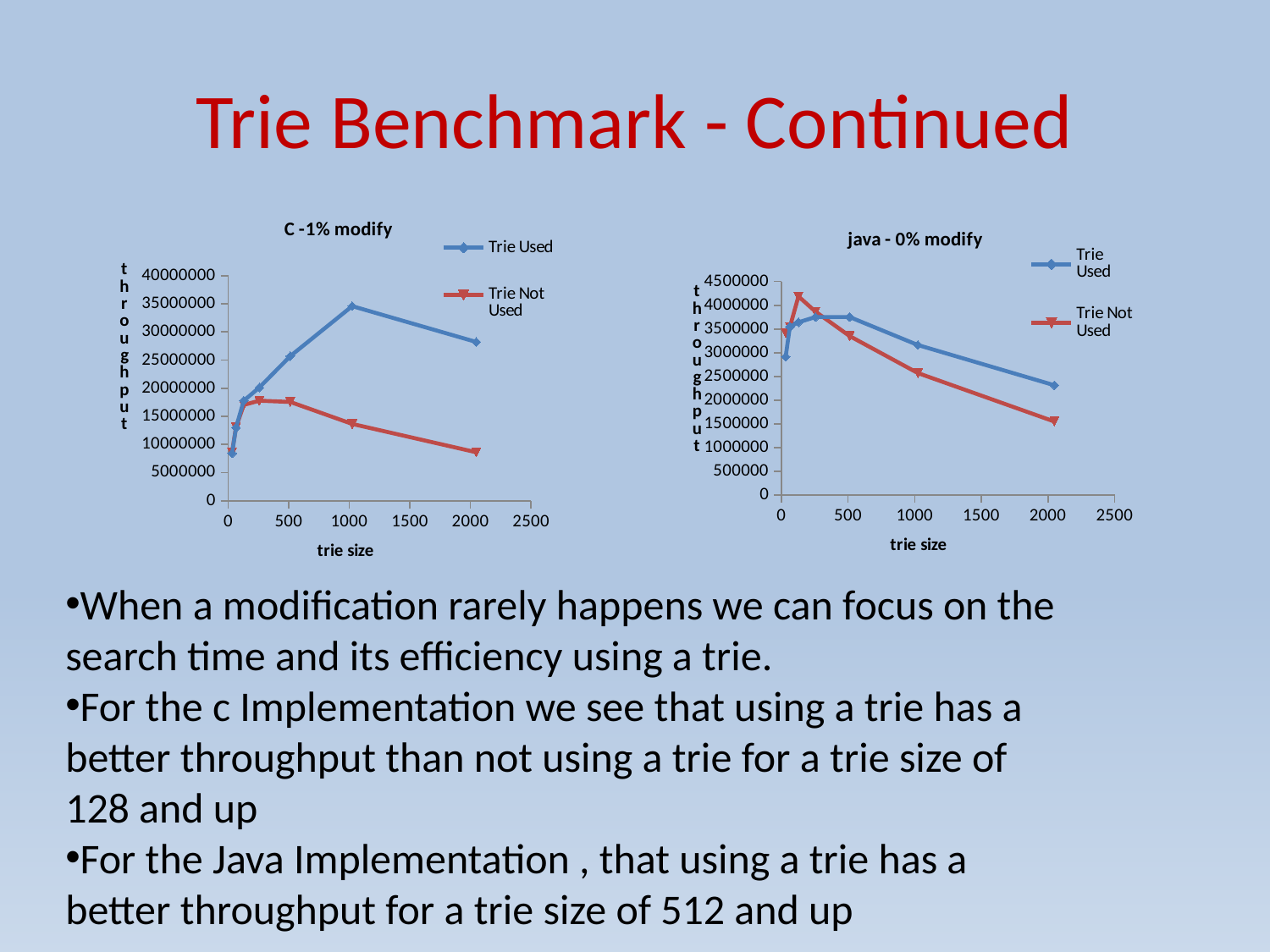

# Trie Benchmark - Continued

### Chart: C -1% modify

| Category |  |  |
|---|---|---|

### Chart: java - 0% modify

| Category |  |  |
|---|---|---|
When a modification rarely happens we can focus on the  search time and its efficiency using a trie.
For the c Implementation we see that using a trie has a better throughput than not using a trie for a trie size of 128 and up
For the Java Implementation , that using a trie has a better throughput for a trie size of 512 and up